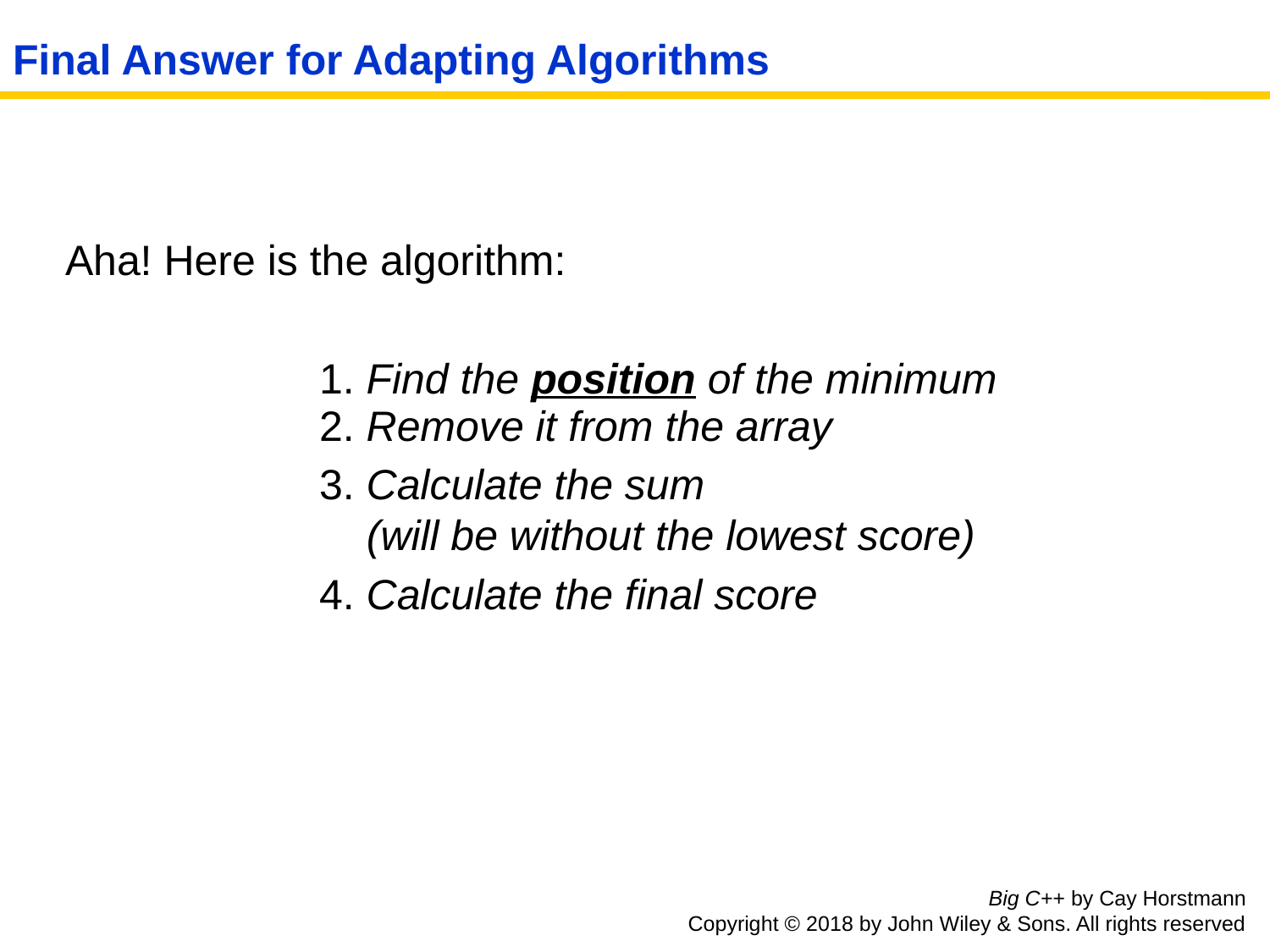

# Final Answer for Adapting Algorithms

	Aha! Here is the algorithm:

			1. Find the position of the minimum
			2. Remove it from the array
			3. Calculate the sum
		    (will be without the lowest score)
			4. Calculate the final score

Big C++ by Cay Horstmann
Copyright © 2018 by John Wiley & Sons. All rights reserved